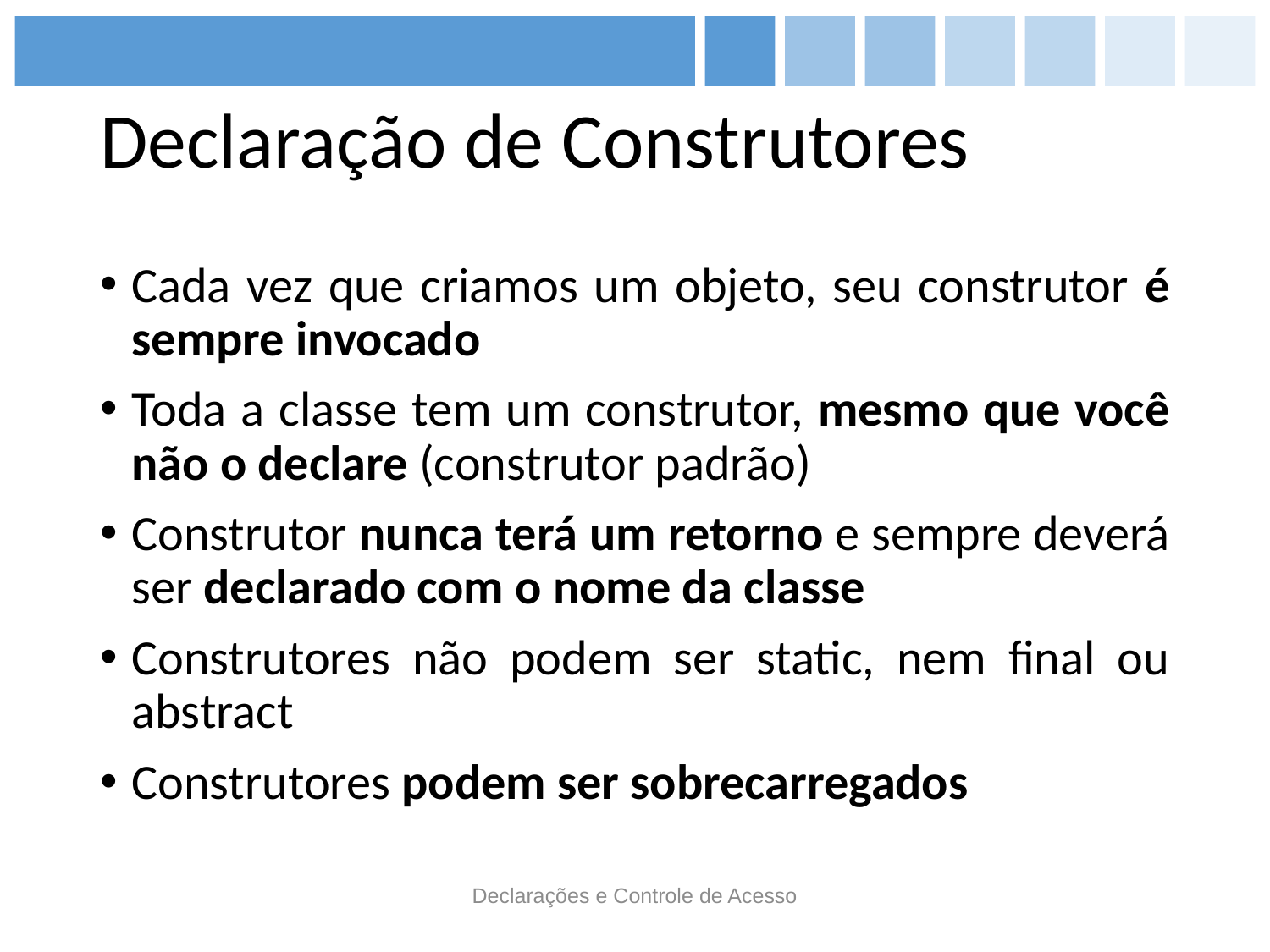

# Declaração de Construtores
Cada vez que criamos um objeto, seu construtor é sempre invocado
Toda a classe tem um construtor, mesmo que você não o declare (construtor padrão)
Construtor nunca terá um retorno e sempre deverá ser declarado com o nome da classe
Construtores não podem ser static, nem final ou abstract
Construtores podem ser sobrecarregados

Declarações e Controle de Acesso